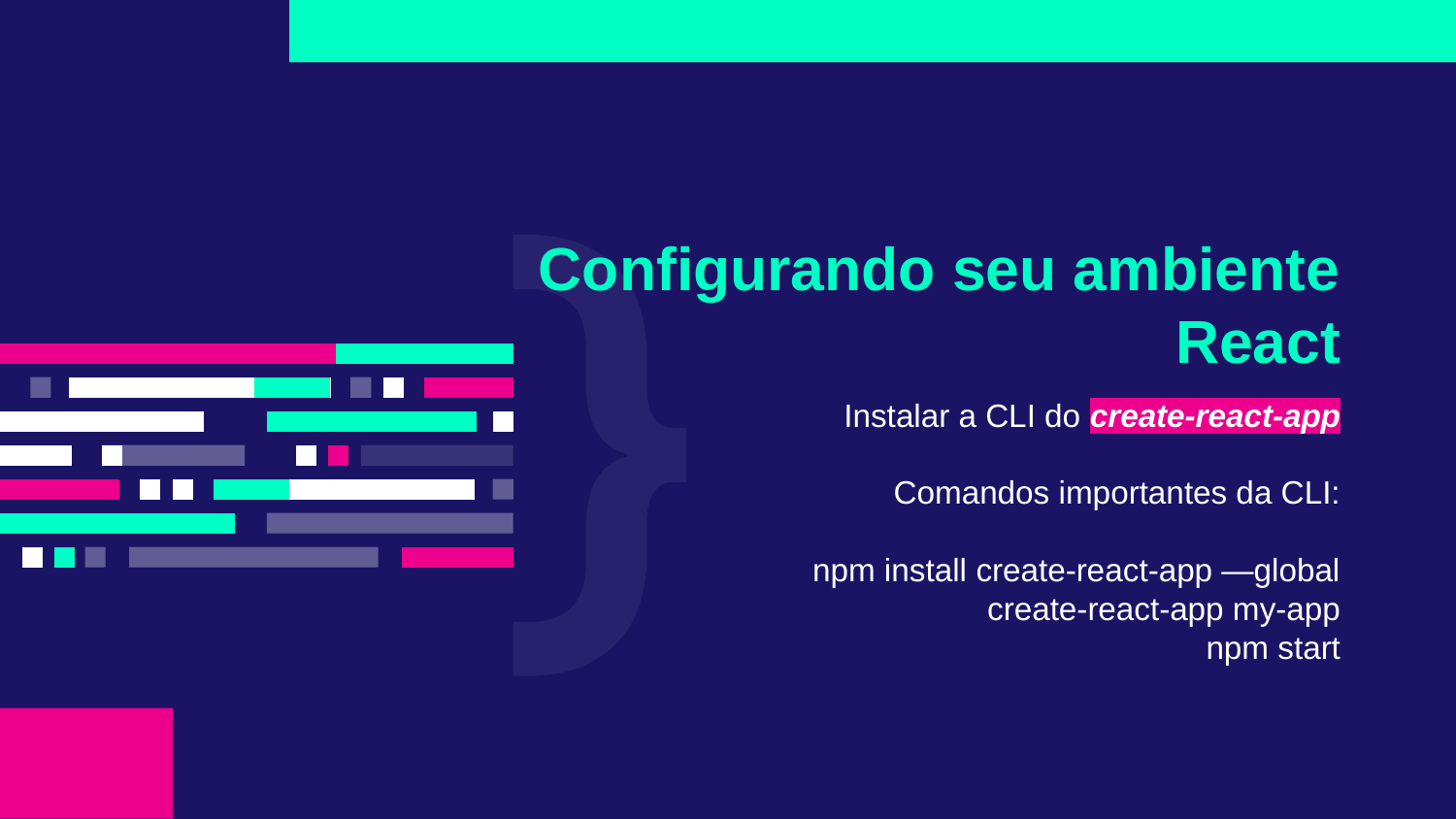

# Configurando seu ambiente React
Instalar a CLI do create-react-app

Comandos importantes da CLI:

npm install create-react-app —global
create-react-app my-app
npm start